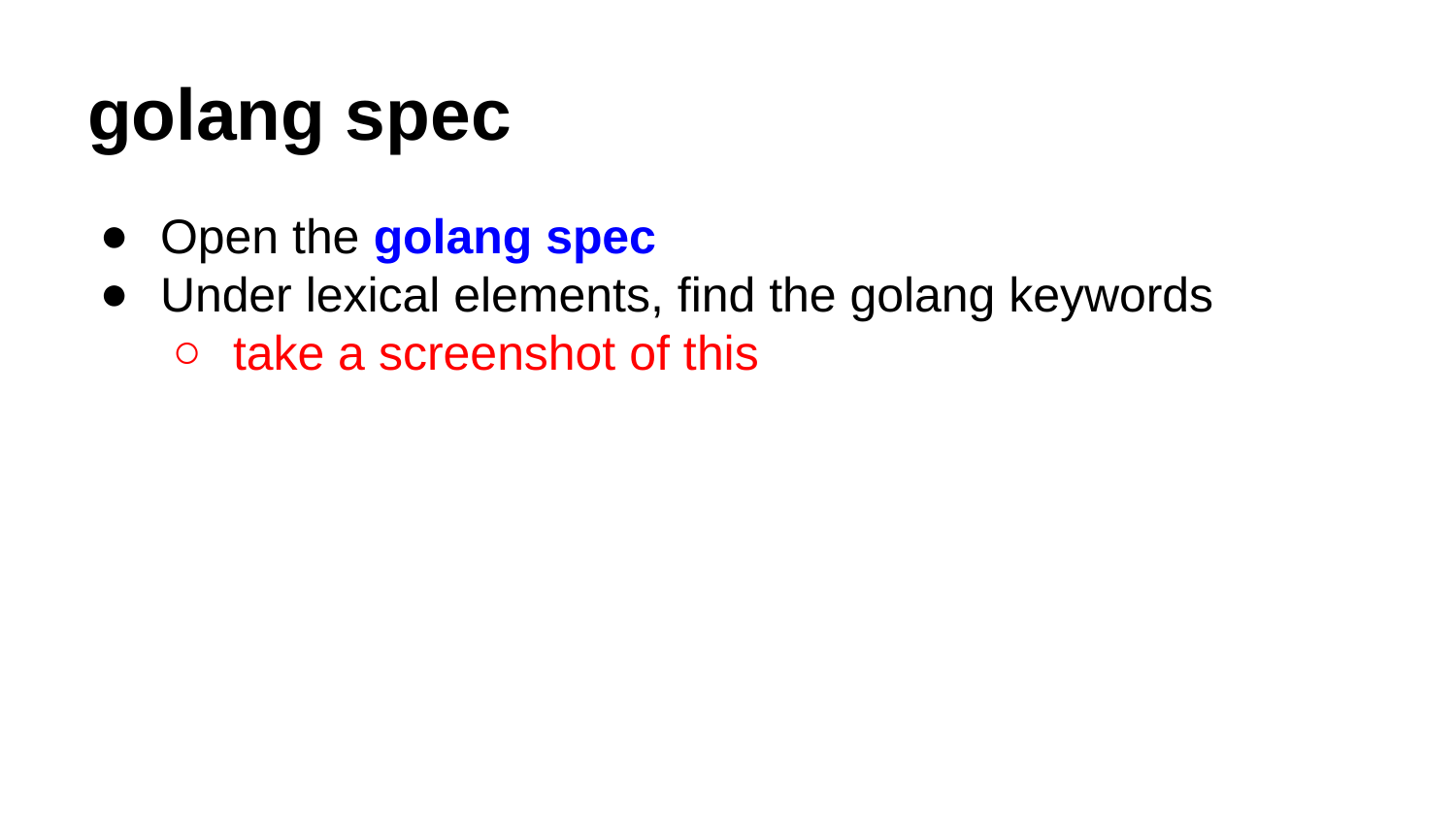

# golang spec
Open the golang spec
Under lexical elements, find the golang keywords
take a screenshot of this